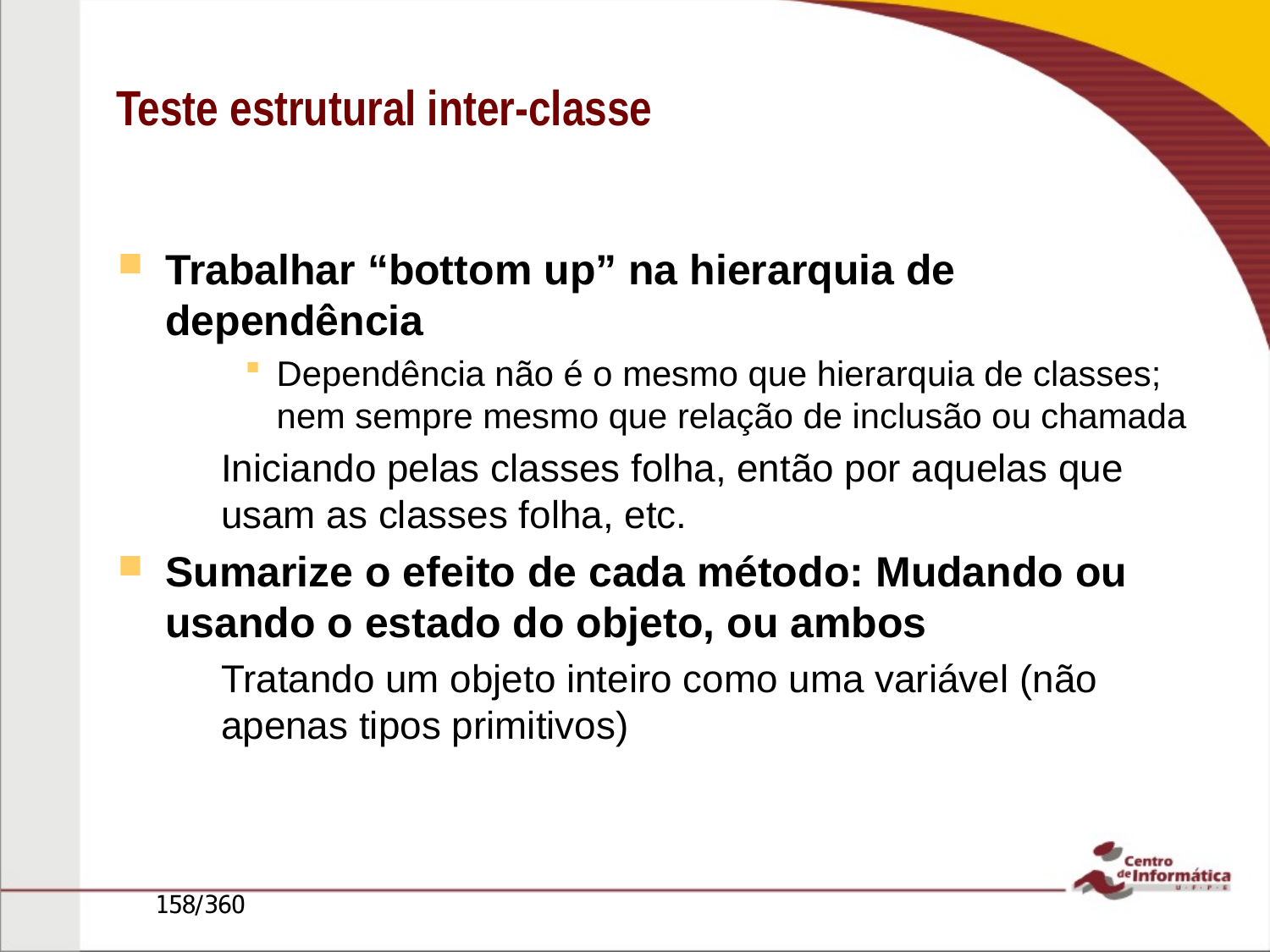

# Teste estrutural inter-classe
Trabalhar “bottom up” na hierarquia de dependência
Dependência não é o mesmo que hierarquia de classes; nem sempre mesmo que relação de inclusão ou chamada
Iniciando pelas classes folha, então por aquelas que usam as classes folha, etc.
Sumarize o efeito de cada método: Mudando ou usando o estado do objeto, ou ambos
Tratando um objeto inteiro como uma variável (não apenas tipos primitivos)
158/360